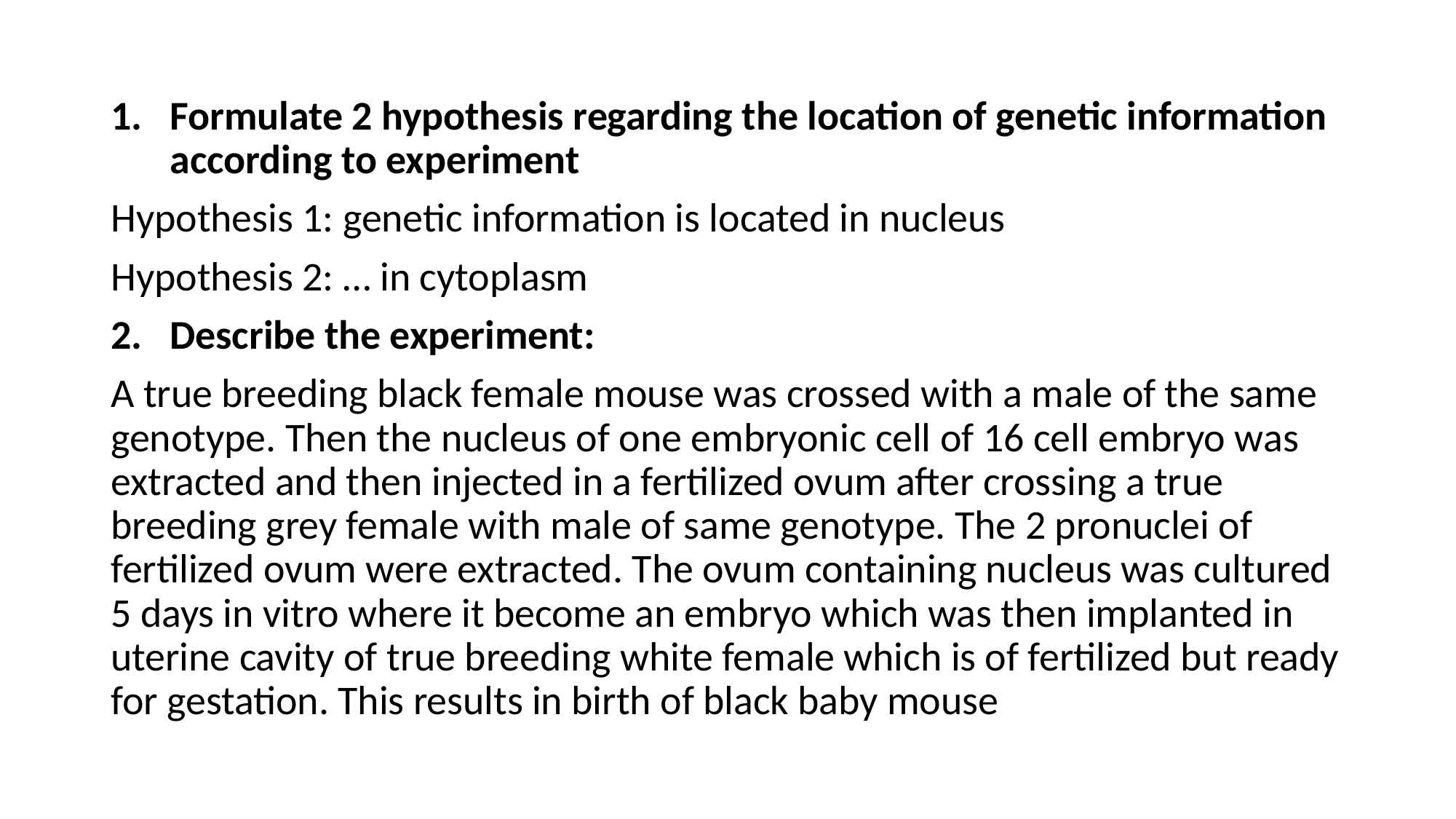

Formulate 2 hypothesis regarding the location of genetic information according to experiment
Hypothesis 1: genetic information is located in nucleus
Hypothesis 2: … in cytoplasm
Describe the experiment:
A true breeding black female mouse was crossed with a male of the same genotype. Then the nucleus of one embryonic cell of 16 cell embryo was extracted and then injected in a fertilized ovum after crossing a true breeding grey female with male of same genotype. The 2 pronuclei of fertilized ovum were extracted. The ovum containing nucleus was cultured 5 days in vitro where it become an embryo which was then implanted in uterine cavity of true breeding white female which is of fertilized but ready for gestation. This results in birth of black baby mouse